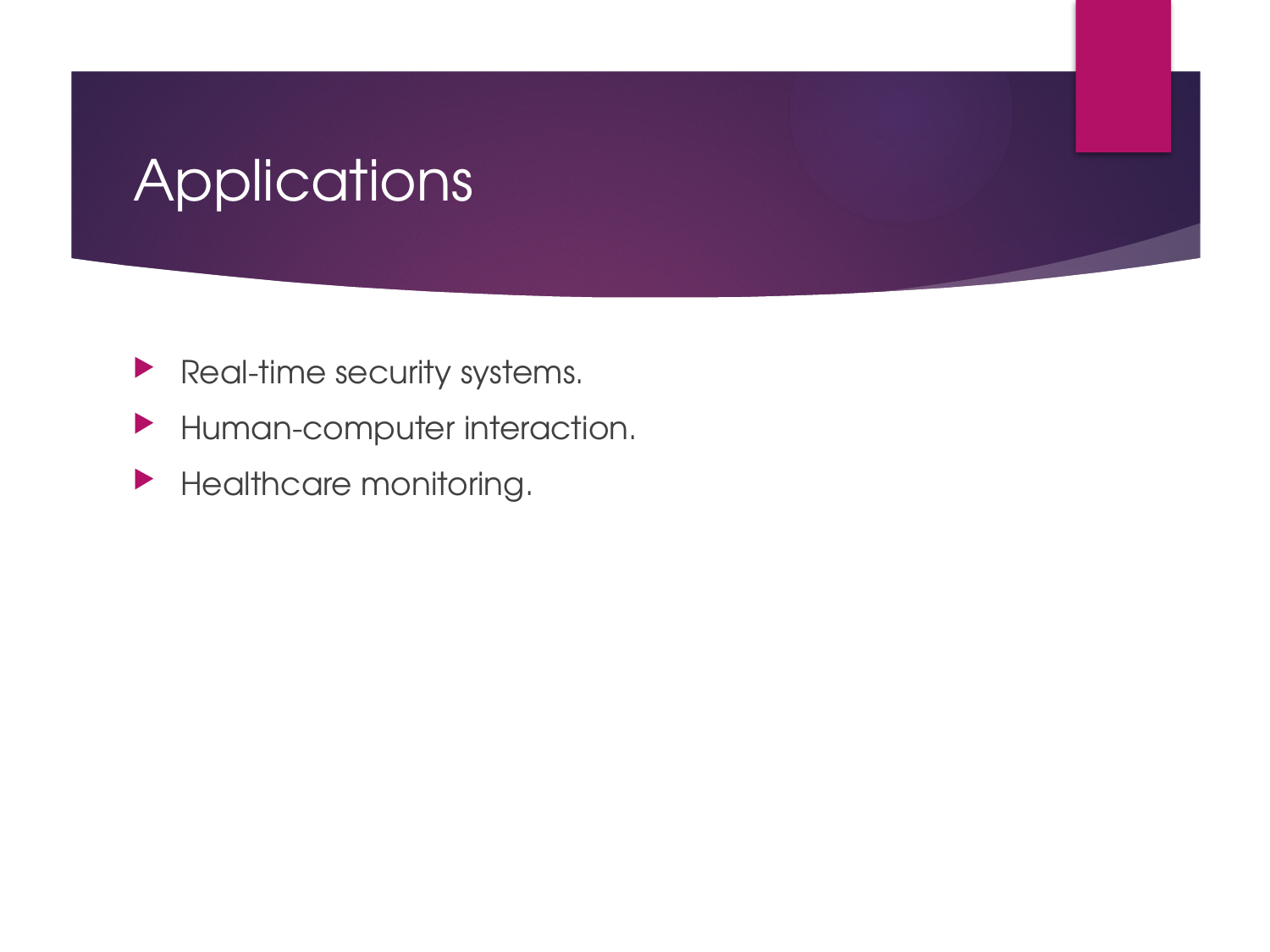

# Applications
Real-time security systems.
Human-computer interaction.
Healthcare monitoring.